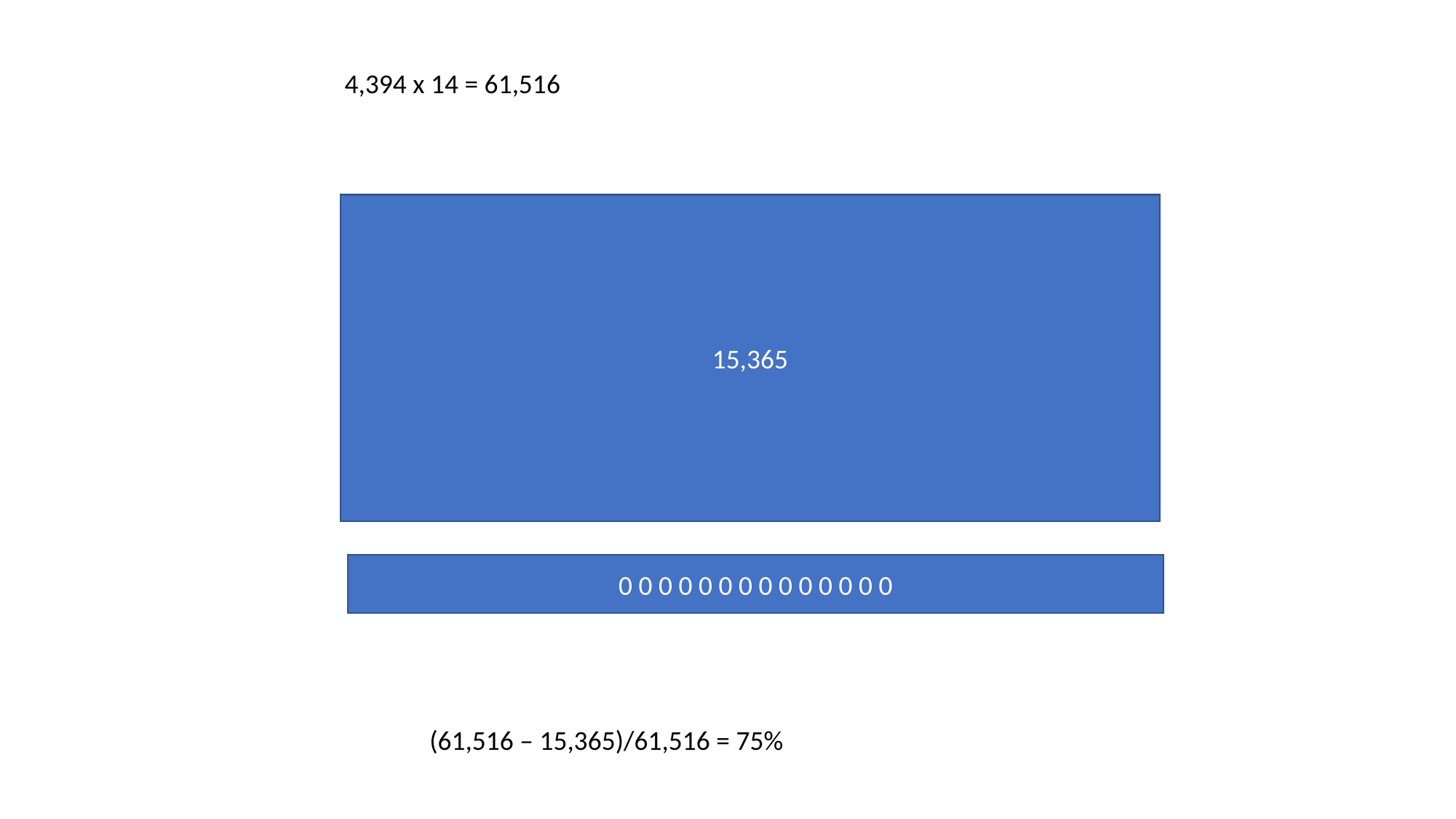

4,394 x 14 = 61,516
15,365
0 0 0 0 0 0 0 0 0 0 0 0 0 0
(61,516 – 15,365)/61,516 = 75%